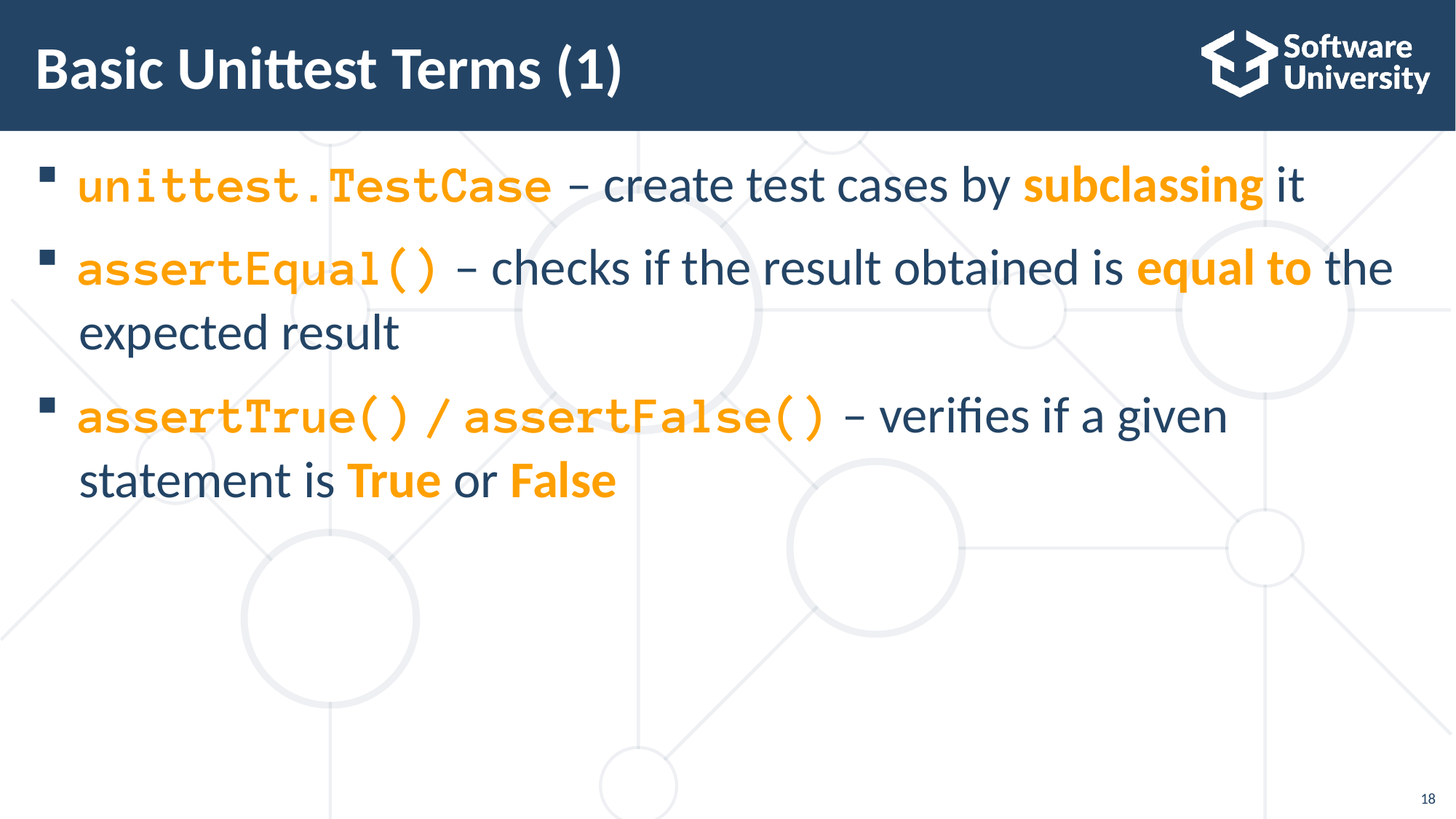

# Basic Unittest Terms (1)
unittest.TestCase – create test cases by subclassing it
assertEqual() – checks if the result obtained is equal to the expected result
assertTrue() / assertFalse() – verifies if a given statement is True or False
18